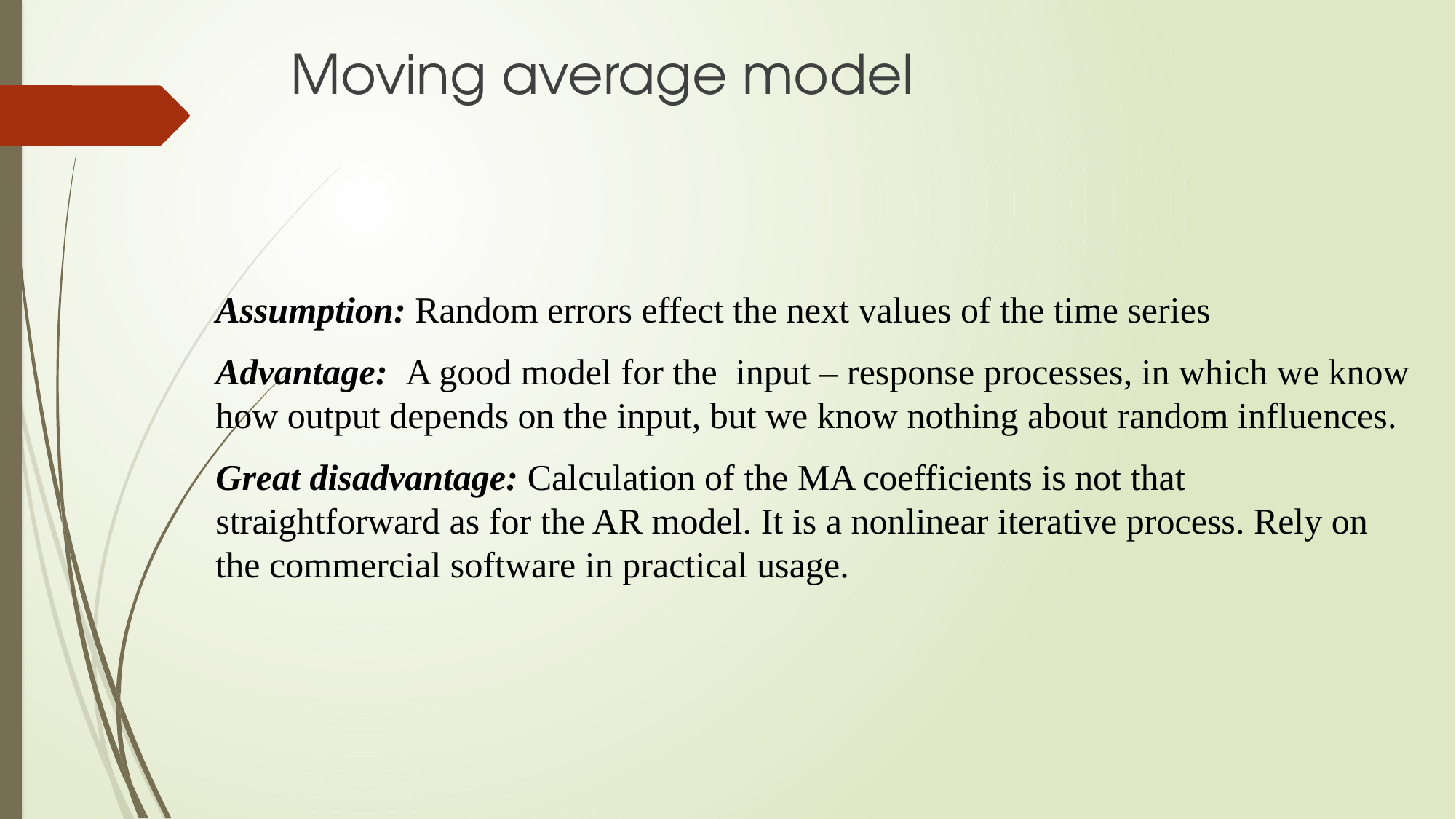

# Moving average model
Assumption: Random errors effect the next values of the time series
Advantage:  A good model for the  input – response processes, in which we know how output depends on the input, but we know nothing about random influences.
Great disadvantage: Calculation of the MA coefficients is not that straightforward as for the AR model. It is a nonlinear iterative process. Rely on the commercial software in practical usage.